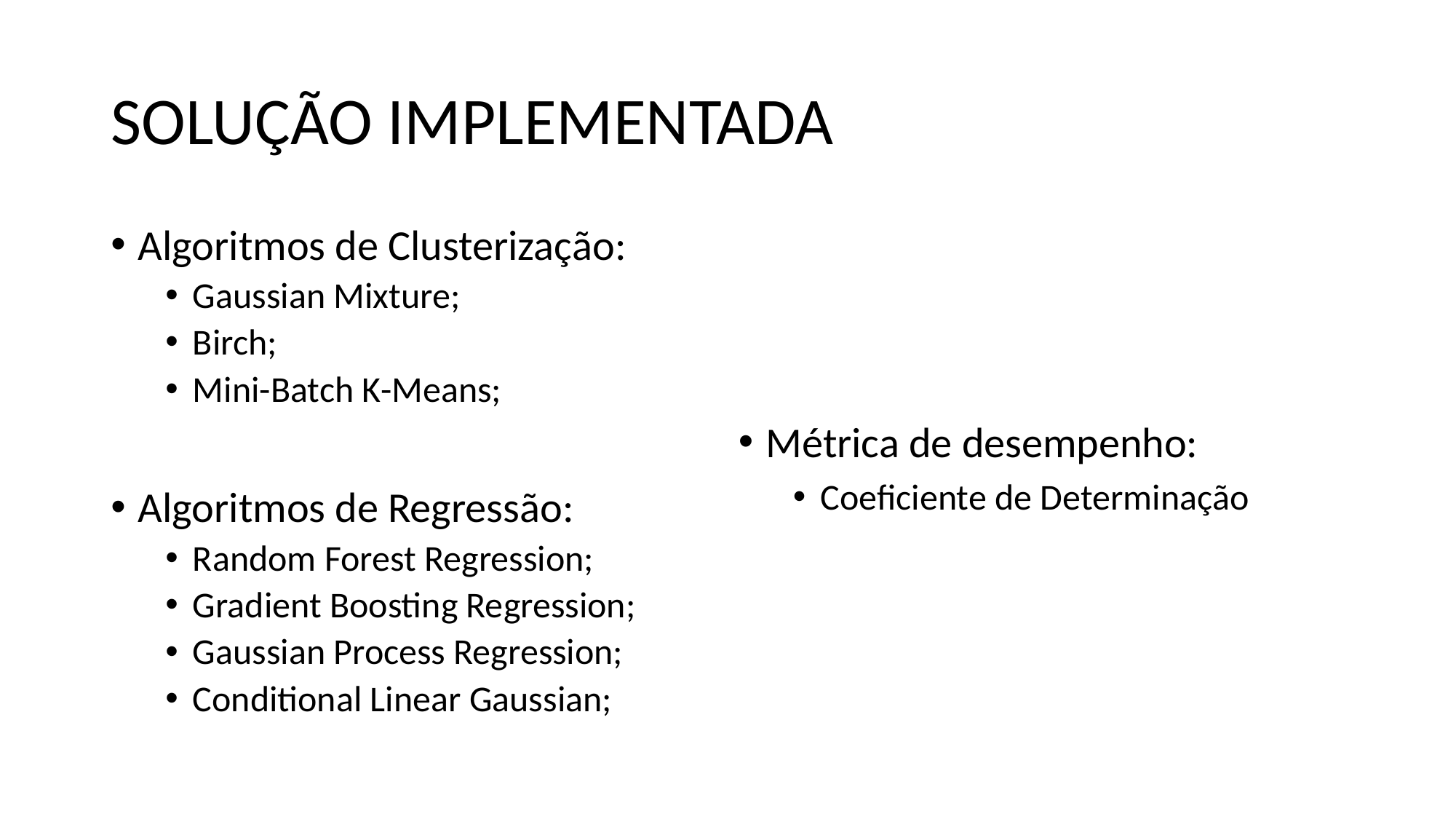

# SOLUÇÃO IMPLEMENTADA
Algoritmos de Clusterização:
Gaussian Mixture;
Birch;
Mini-Batch K-Means;

Algoritmos de Regressão:
Random Forest Regression;
Gradient Boosting Regression;
Gaussian Process Regression;
Conditional Linear Gaussian;
Métrica de desempenho:
Coeficiente de Determinação